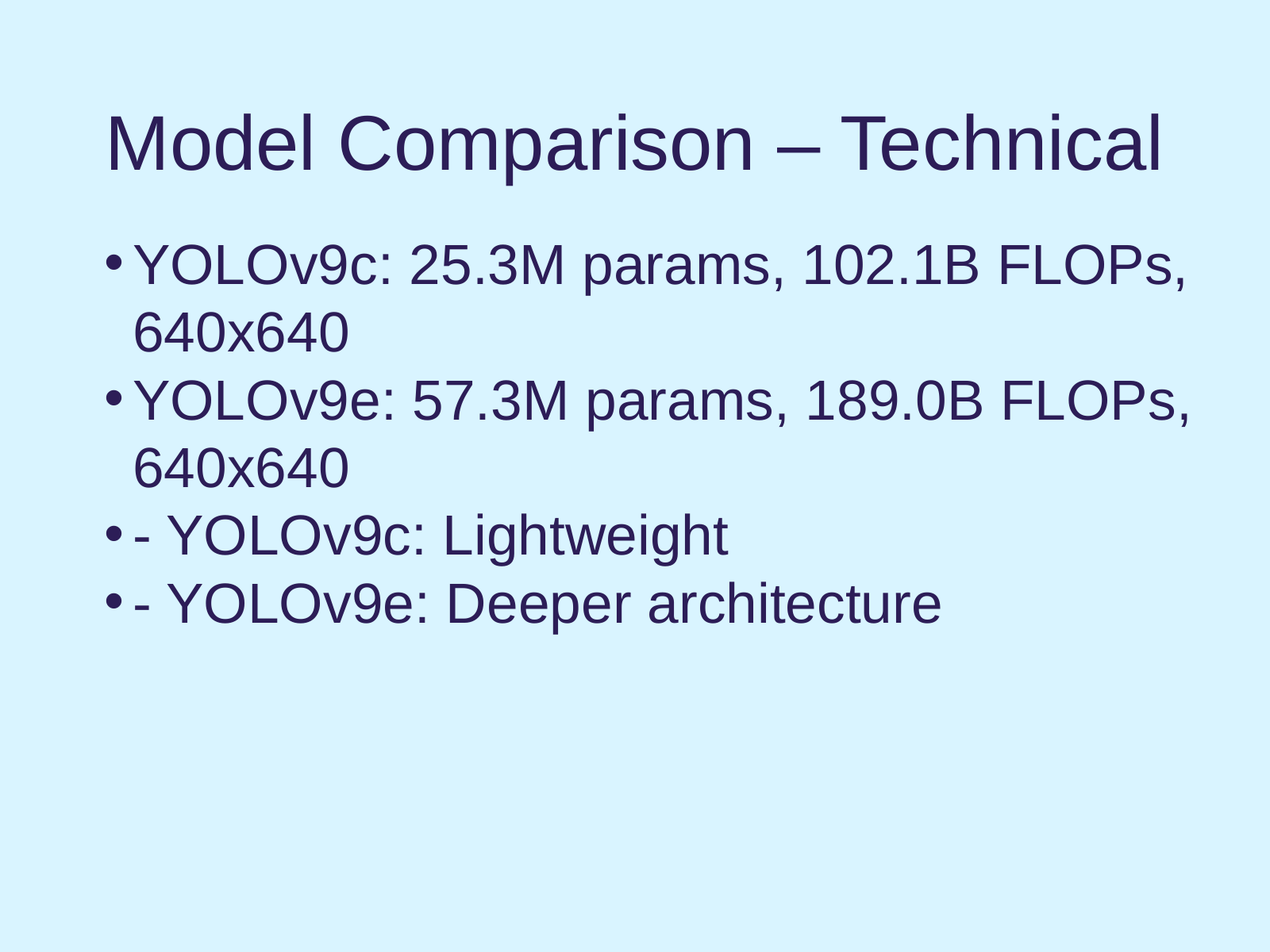

Model Comparison – Technical
YOLOv9c: 25.3M params, 102.1B FLOPs, 640x640
YOLOv9e: 57.3M params, 189.0B FLOPs, 640x640
- YOLOv9c: Lightweight
- YOLOv9e: Deeper architecture